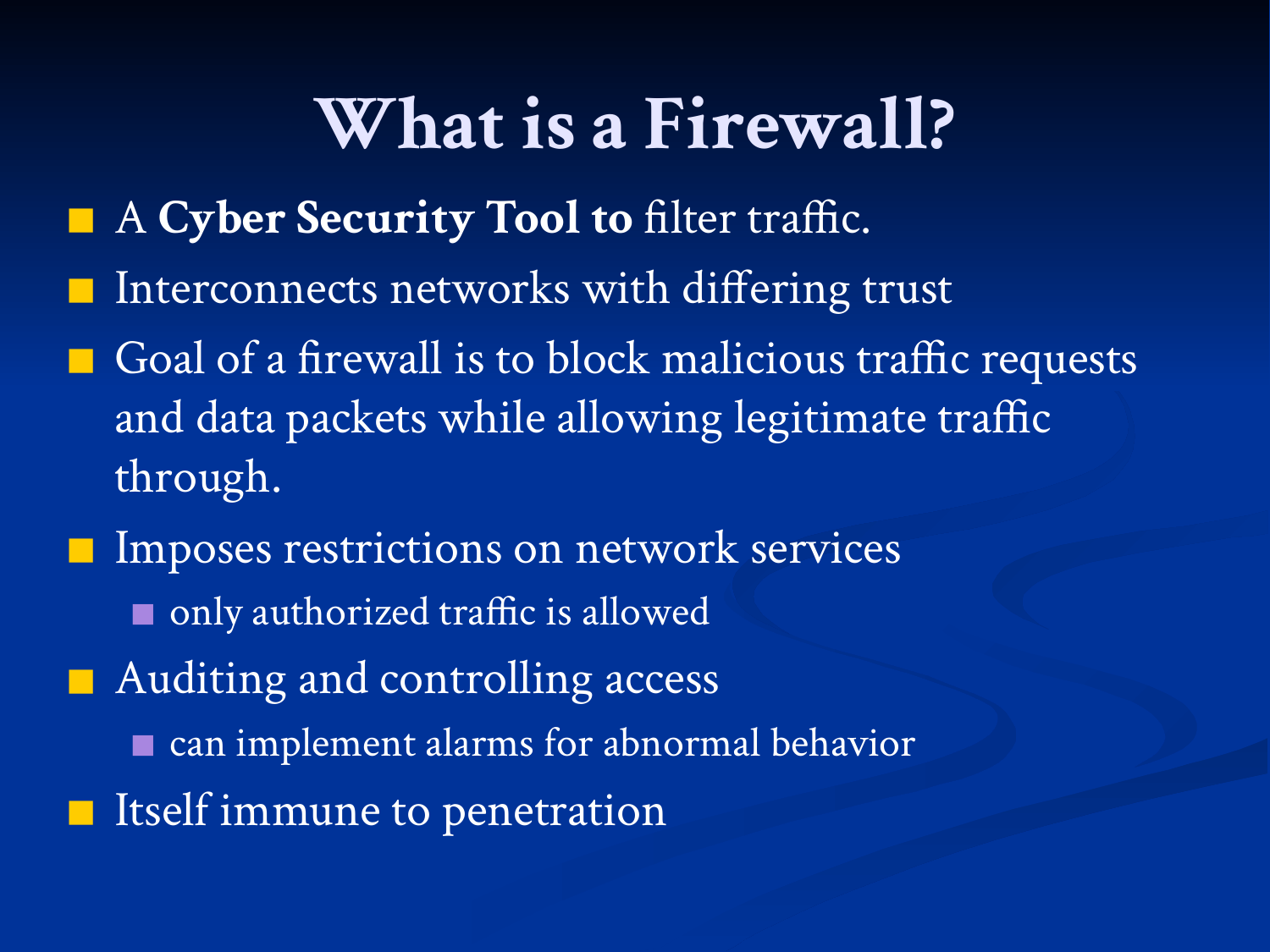

# What is a Firewall?
A Cyber Security Tool to filter traffic.
Interconnects networks with differing trust
Goal of a firewall is to block malicious traffic requests and data packets while allowing legitimate traffic through.
Imposes restrictions on network services
only authorized traffic is allowed
Auditing and controlling access
can implement alarms for abnormal behavior
Itself immune to penetration